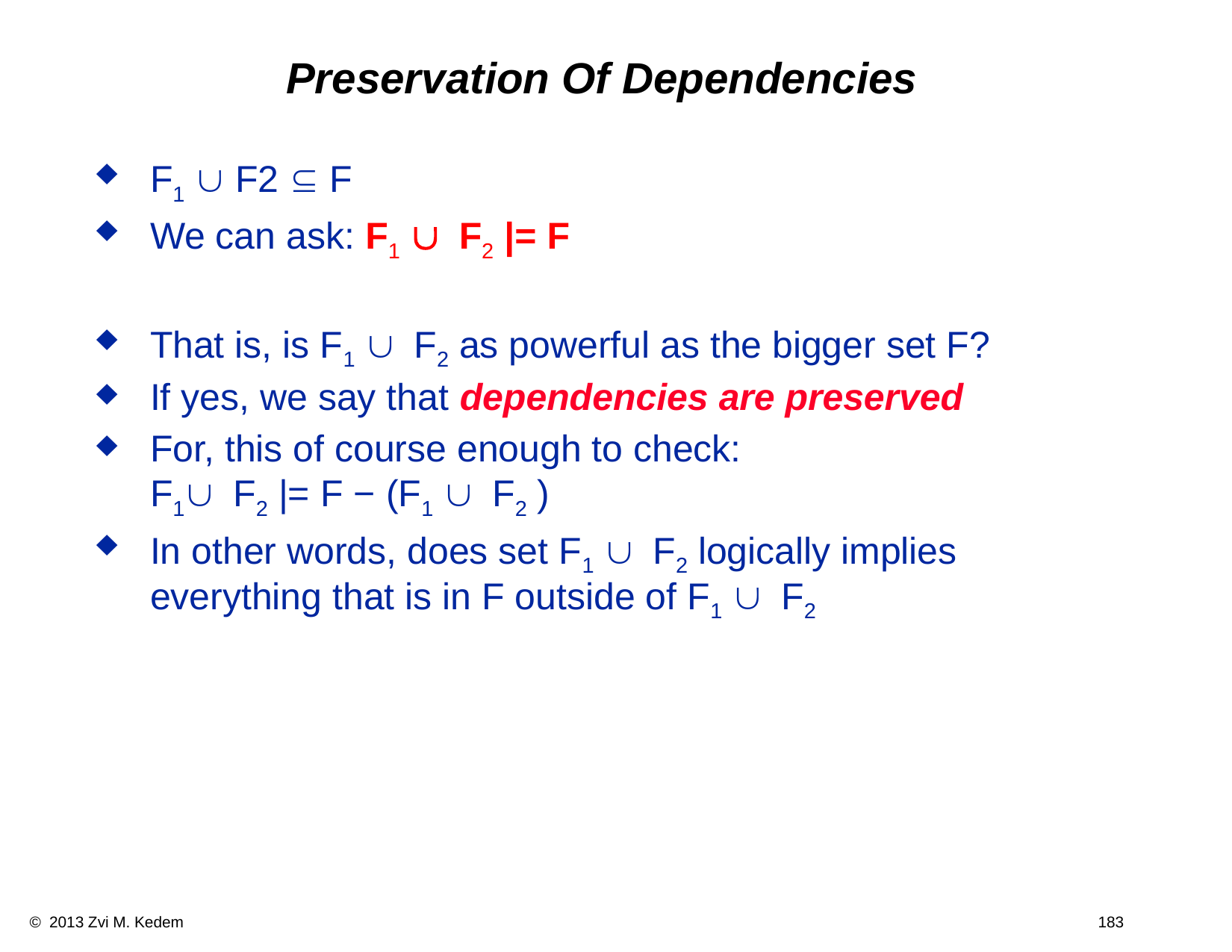

# Preservation Of Dependencies
F1 ∪ F2 ⊆ F
We can ask: F1 ∪ F2 |= F

That is, is F1 ∪ F2 as powerful as the bigger set F?
If yes, we say that dependencies are preserved
For, this of course enough to check:
F1∪ F2 |= F − (F1 ∪ F2 )
In other words, does set F1 ∪ F2 logically implies everything that is in F outside of F1 ∪ F2